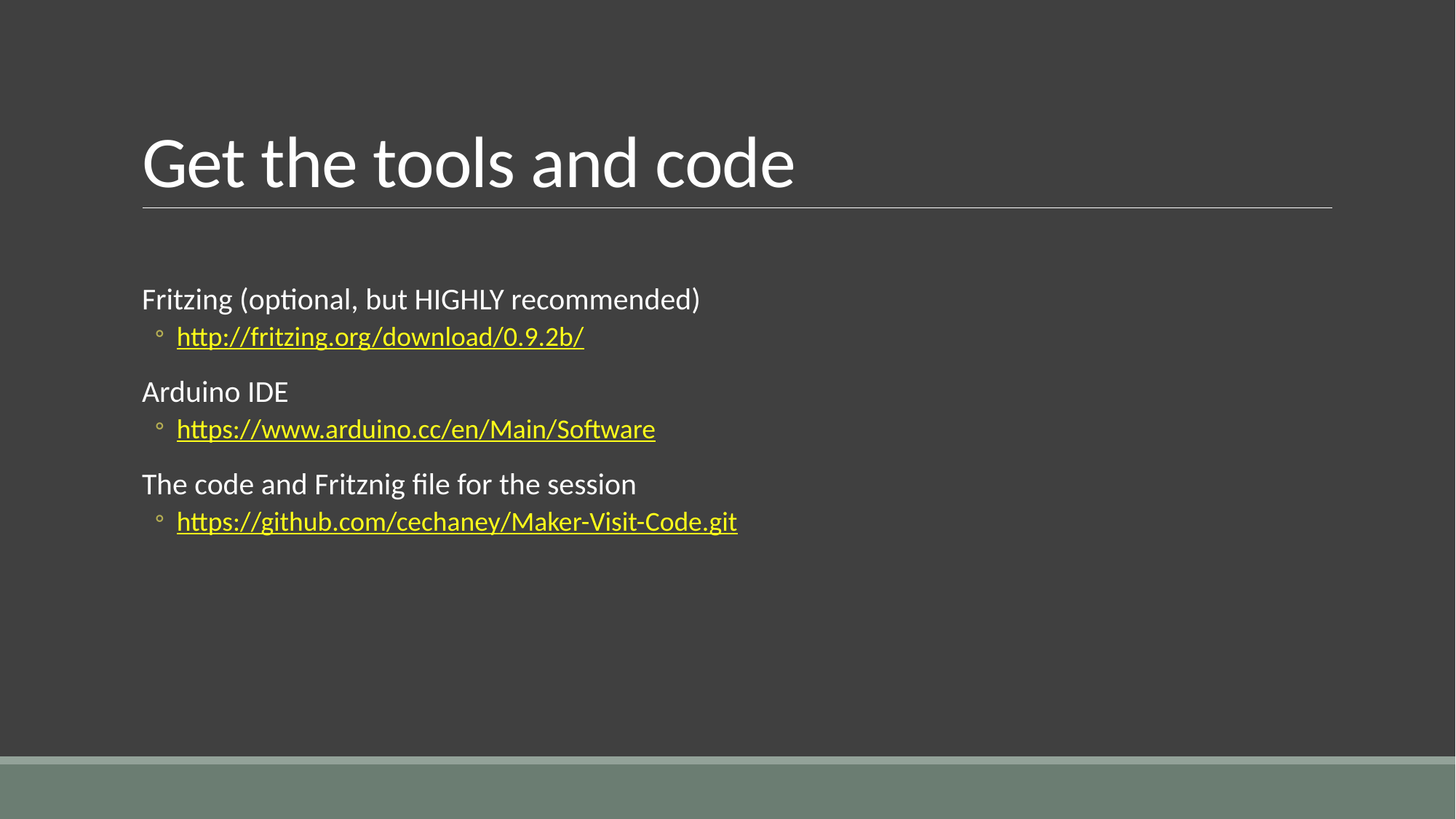

# Get the tools and code

Fritzing (optional, but HIGHLY recommended)
http://fritzing.org/download/0.9.2b/
Arduino IDE
https://www.arduino.cc/en/Main/Software
The code and Fritznig file for the session
https://github.com/cechaney/Maker-Visit-Code.git